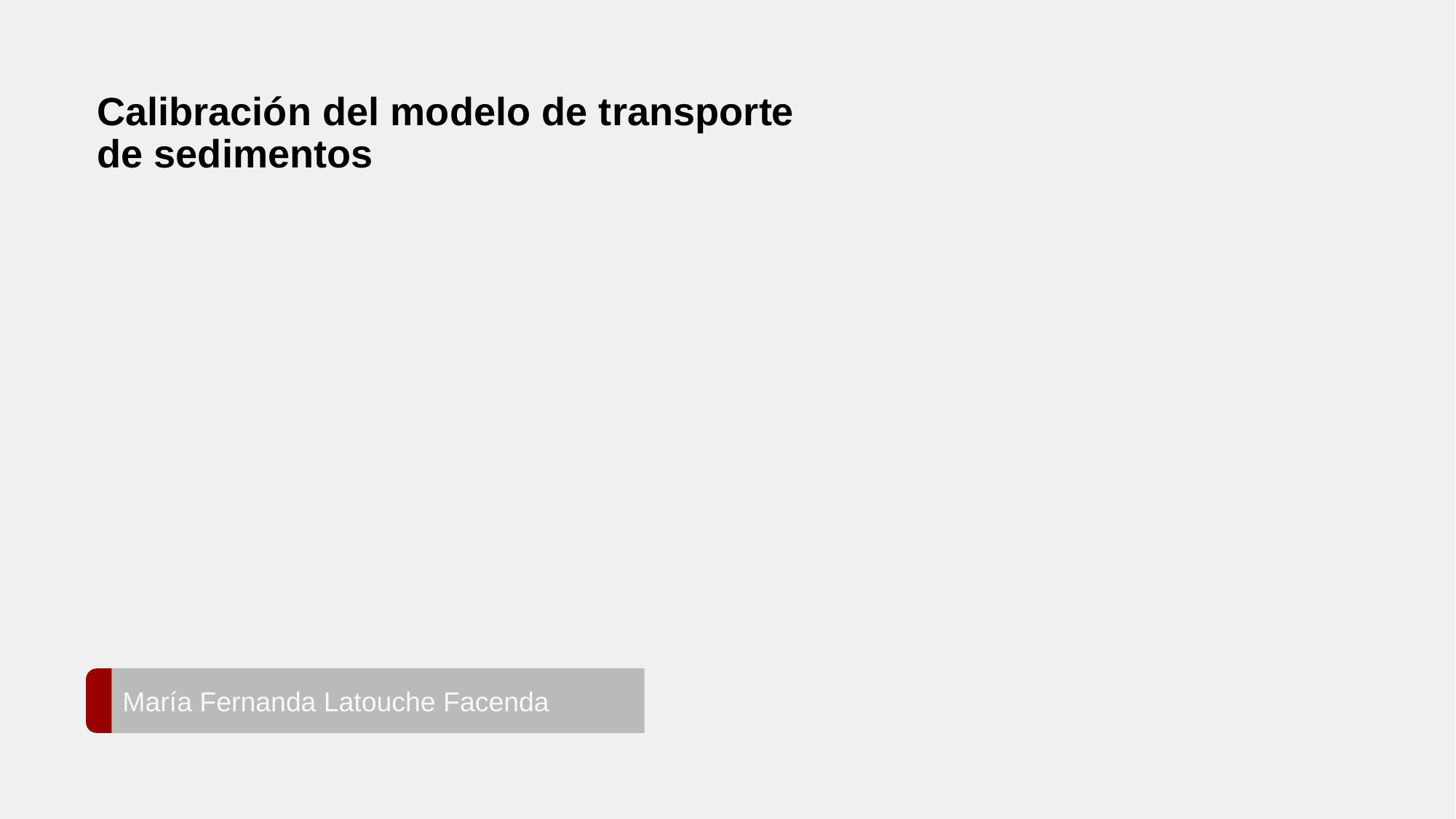

# Calibración del modelo de transporte de sedimentos

María Fernanda Latouche Facenda